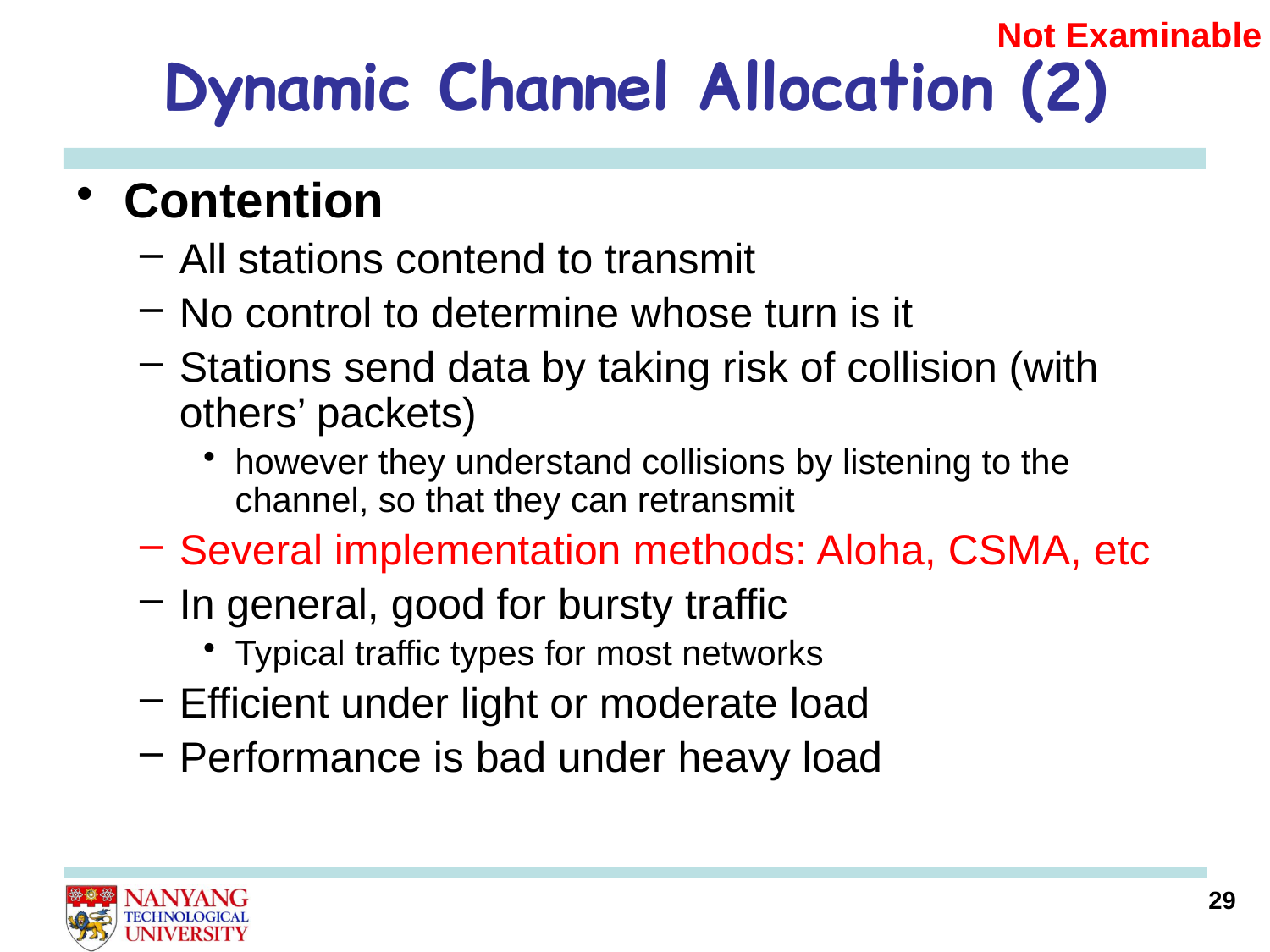

Not Examinable
# Dynamic Channel Allocation (2)
Contention
All stations contend to transmit
No control to determine whose turn is it
Stations send data by taking risk of collision (with others’ packets)
however they understand collisions by listening to the channel, so that they can retransmit
Several implementation methods: Aloha, CSMA, etc
In general, good for bursty traffic
Typical traffic types for most networks
Efficient under light or moderate load
Performance is bad under heavy load
29